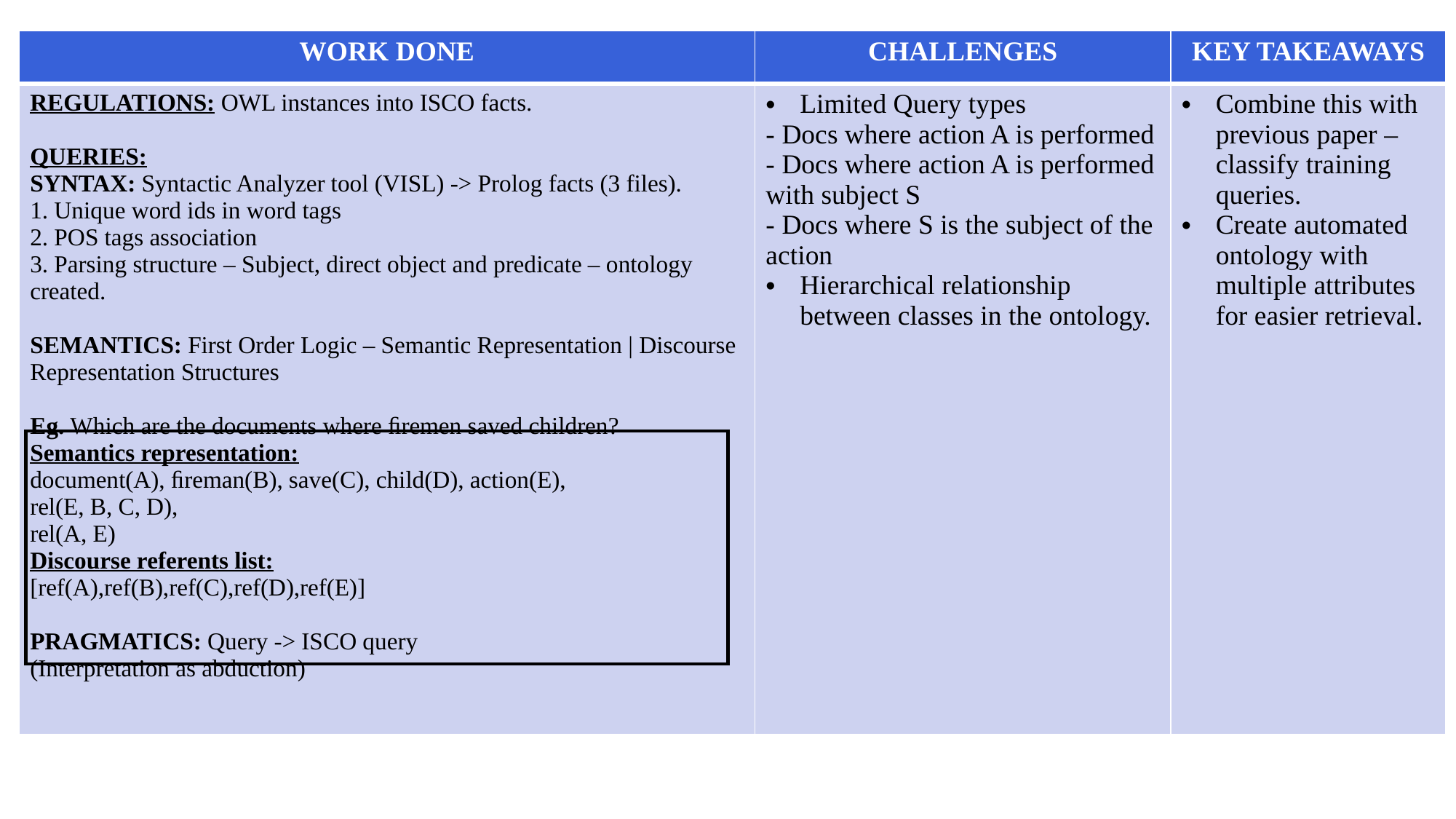

| WORK DONE | CHALLENGES | KEY TAKEAWAYS |
| --- | --- | --- |
| REGULATIONS: OWL instances into ISCO facts. QUERIES: SYNTAX: Syntactic Analyzer tool (VISL) -> Prolog facts (3 files). 1. Unique word ids in word tags 2. POS tags association 3. Parsing structure – Subject, direct object and predicate – ontology created. SEMANTICS: First Order Logic – Semantic Representation | Discourse Representation Structures Eg. Which are the documents where ﬁremen saved children? Semantics representation: document(A), ﬁreman(B), save(C), child(D), action(E), rel(E, B, C, D), rel(A, E) Discourse referents list: [ref(A),ref(B),ref(C),ref(D),ref(E)] PRAGMATICS: Query -> ISCO query (Interpretation as abduction) | Limited Query types - Docs where action A is performed - Docs where action A is performed with subject S - Docs where S is the subject of the action Hierarchical relationship between classes in the ontology. | Combine this with previous paper – classify training queries. Create automated ontology with multiple attributes for easier retrieval. |